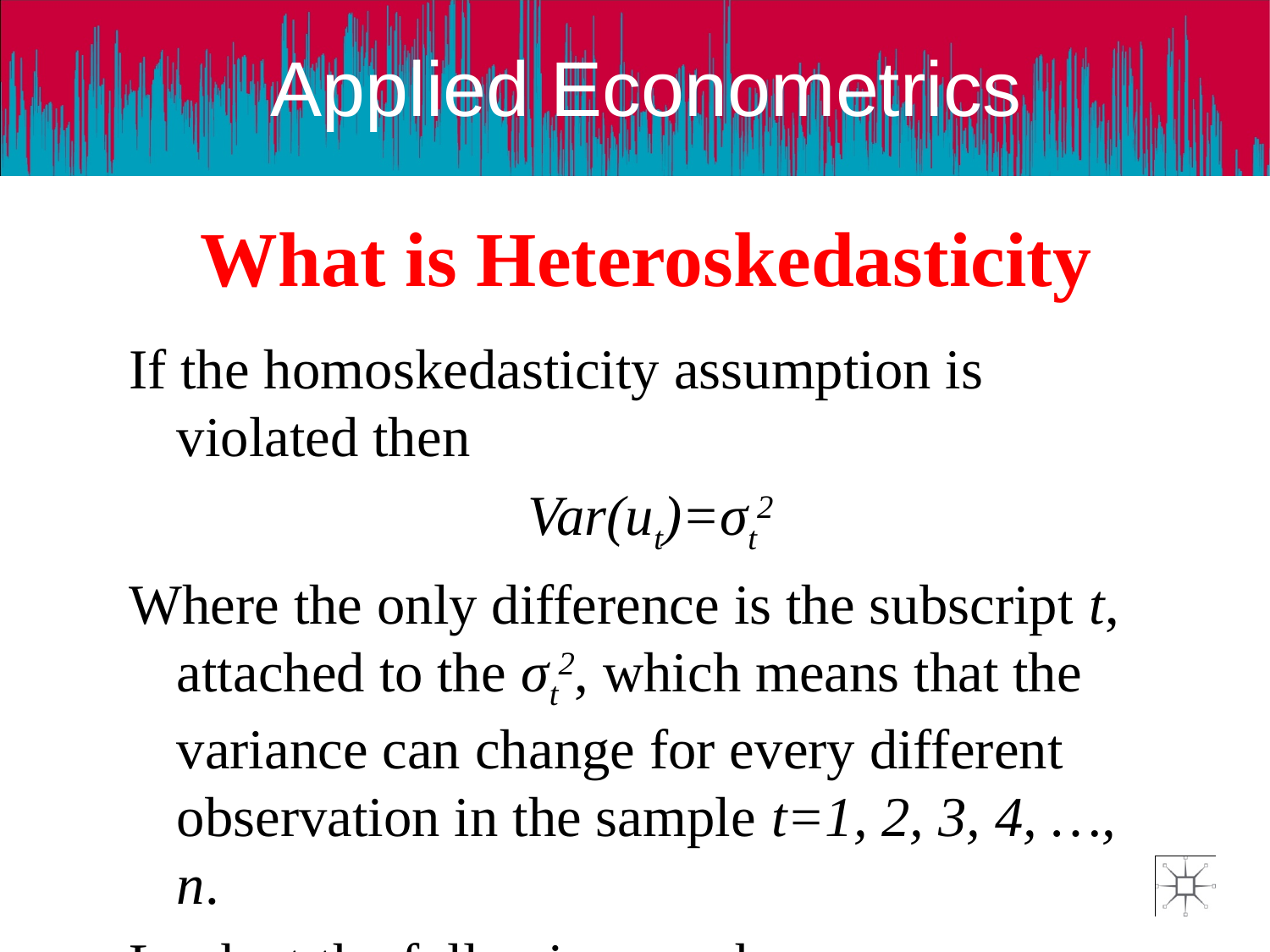

# What is Heteroskedasticity
If the homoskedasticity assumption is violated then
Var(ut)=σt2
Where the only difference is the subscript t, attached to the σt2, which means that the variance can change for every different observation in the sample t=1, 2, 3, 4, …, n.
Look at the following graphs…